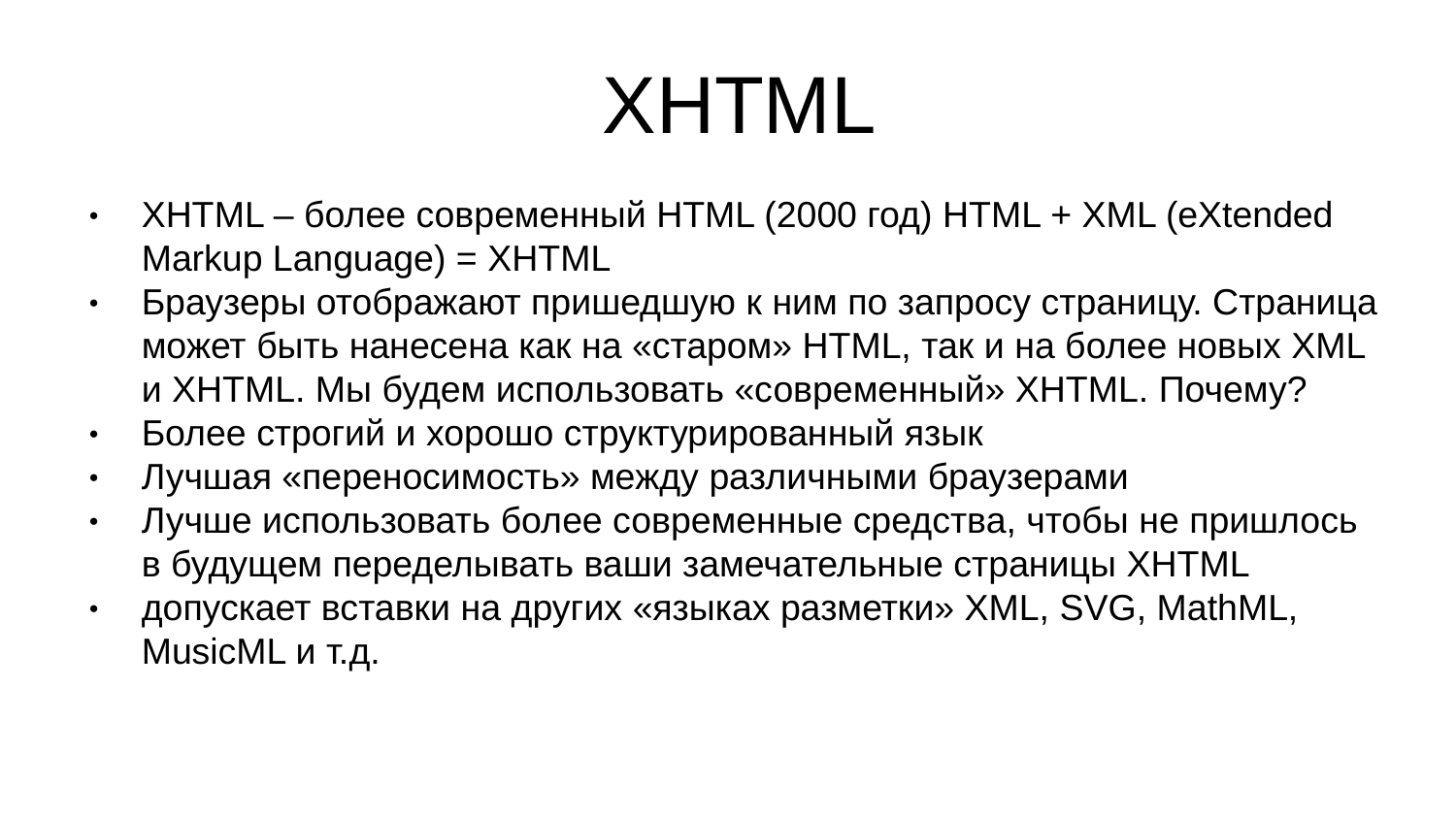

XHTML
XHTML – более современный HTML (2000 год) HTML + XML (eXtended Markup Language) = XHTML
Браузеры отображают пришедшую к ним по запросу страницу. Страница может быть нанесена как на «старом» HTML, так и на более новых XML и XHTML. Мы будем использовать «современный» XHTML. Почему?
Более строгий и хорошо структурированный язык
Лучшая «переносимость» между различными браузерами
Лучше использовать более современные средства, чтобы не пришлось в будущем переделывать ваши замечательные страницы XHTML
допускает вставки на других «языках разметки» XML, SVG, MathML, MusicML и т.д.